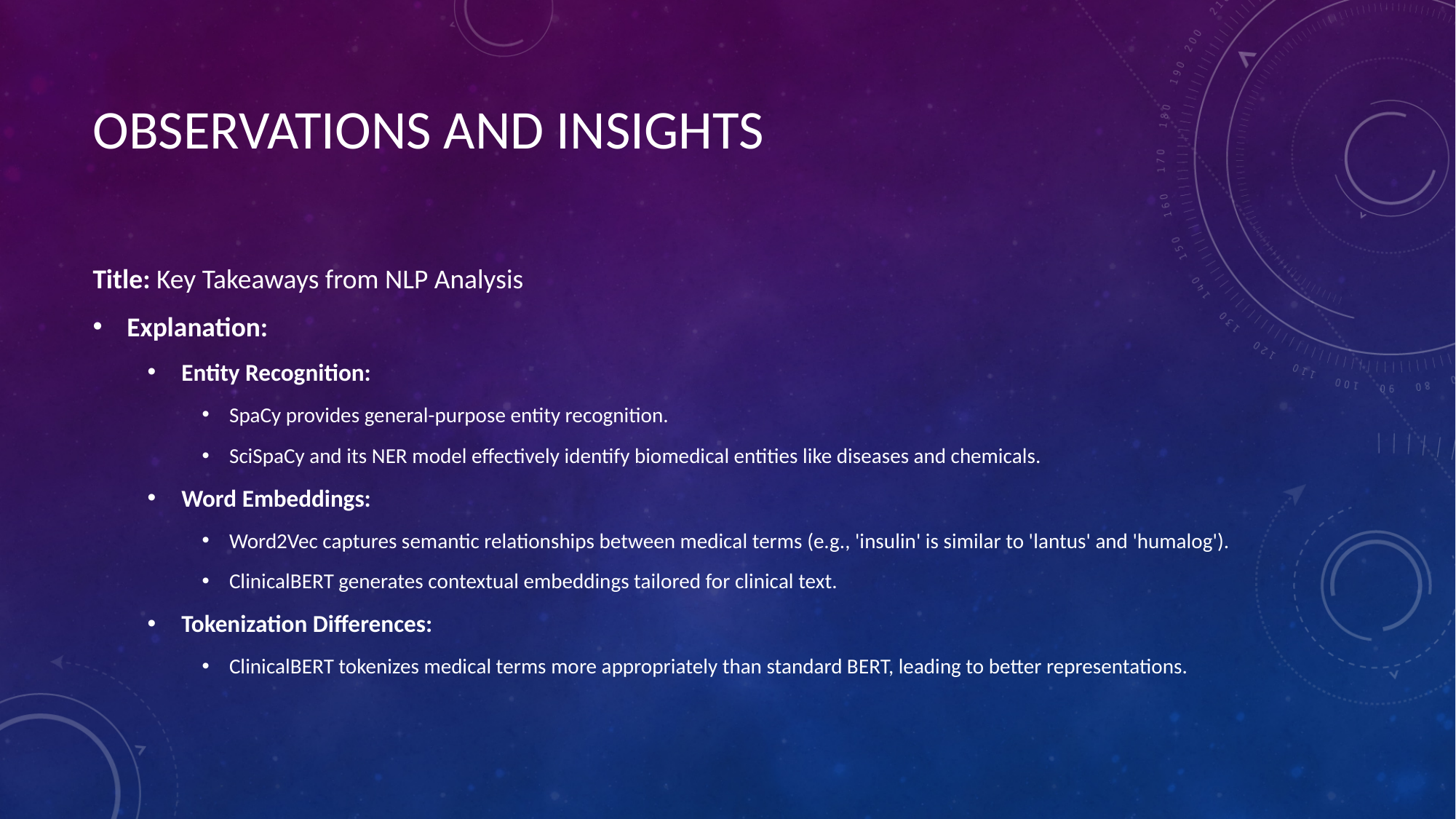

# Observations and Insights
Title: Key Takeaways from NLP Analysis
Explanation:
Entity Recognition:
SpaCy provides general-purpose entity recognition.
SciSpaCy and its NER model effectively identify biomedical entities like diseases and chemicals.
Word Embeddings:
Word2Vec captures semantic relationships between medical terms (e.g., 'insulin' is similar to 'lantus' and 'humalog').
ClinicalBERT generates contextual embeddings tailored for clinical text.
Tokenization Differences:
ClinicalBERT tokenizes medical terms more appropriately than standard BERT, leading to better representations.